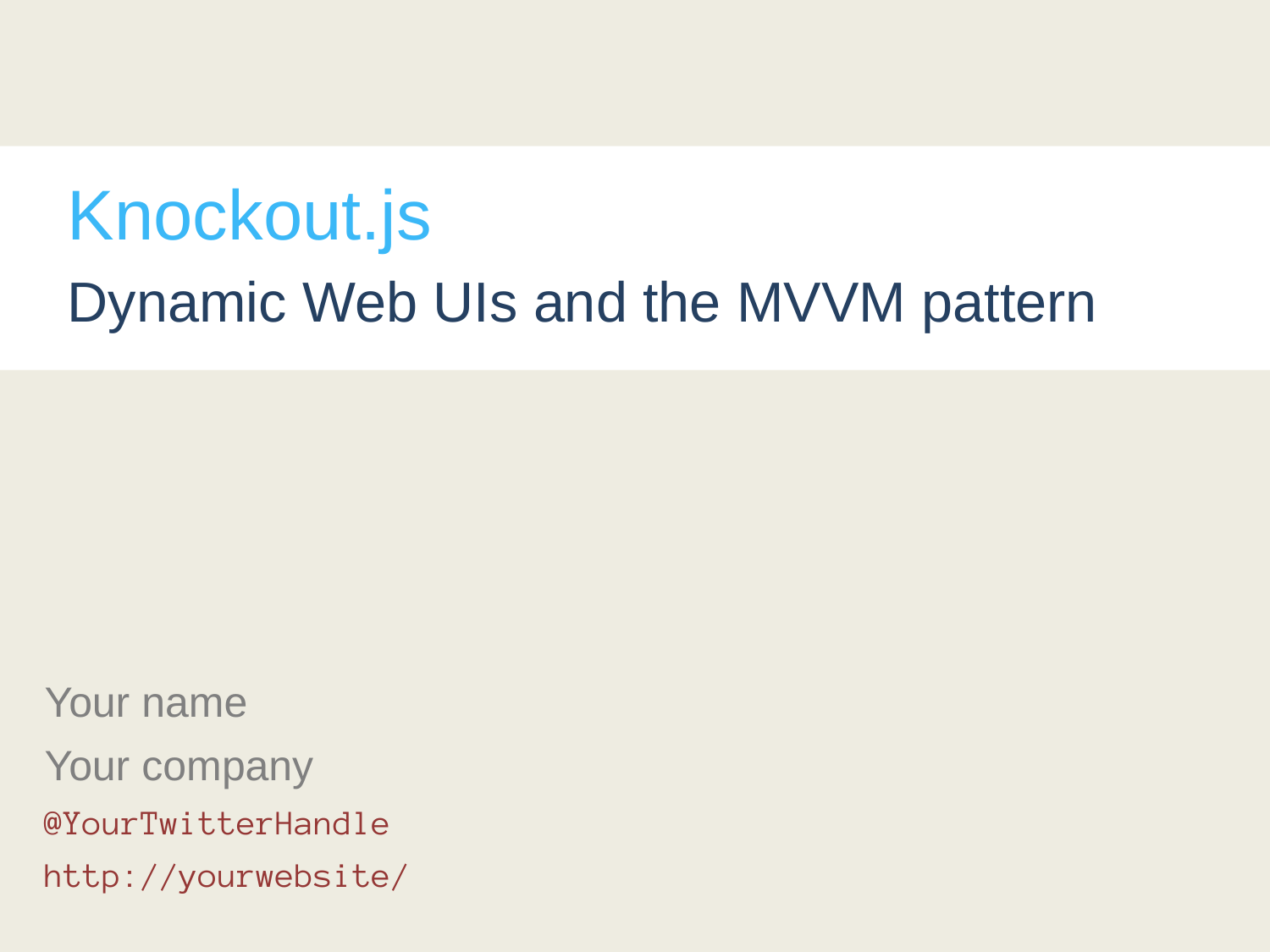

Knockout.js

Dynamic Web UIs and the MVVM pattern
Your name
Your company
@YourTwitterHandle
http://yourwebsite/